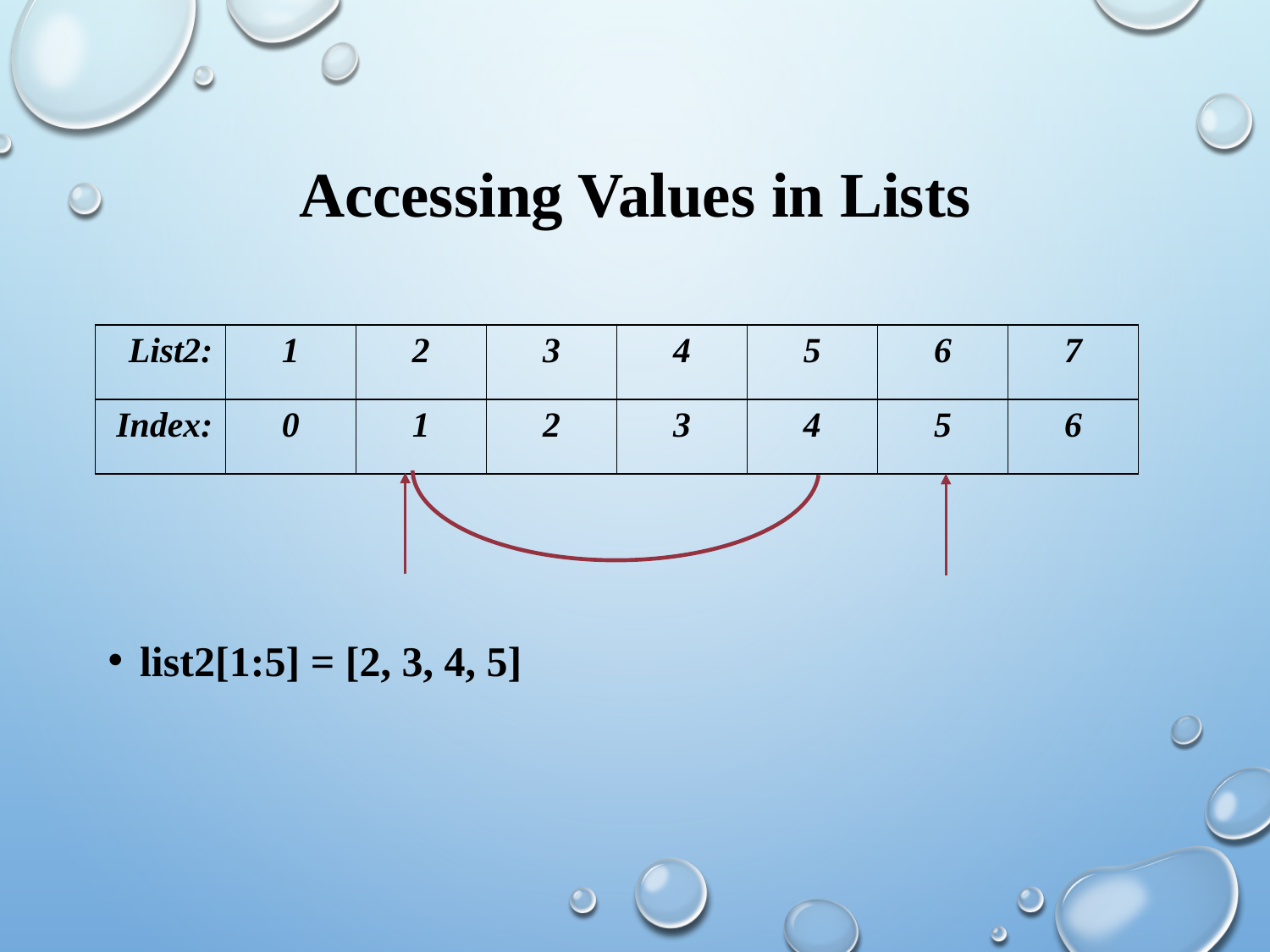

# Accessing Values in Lists

| List2: | 1 | 2 | 3 | 4 | 5 | 6 | 7 |
| --- | --- | --- | --- | --- | --- | --- | --- |
| Index: | 0 | 1 | 2 | 3 | 4 | 5 | 6 |
list2[1:5] = [2, 3, 4, 5]